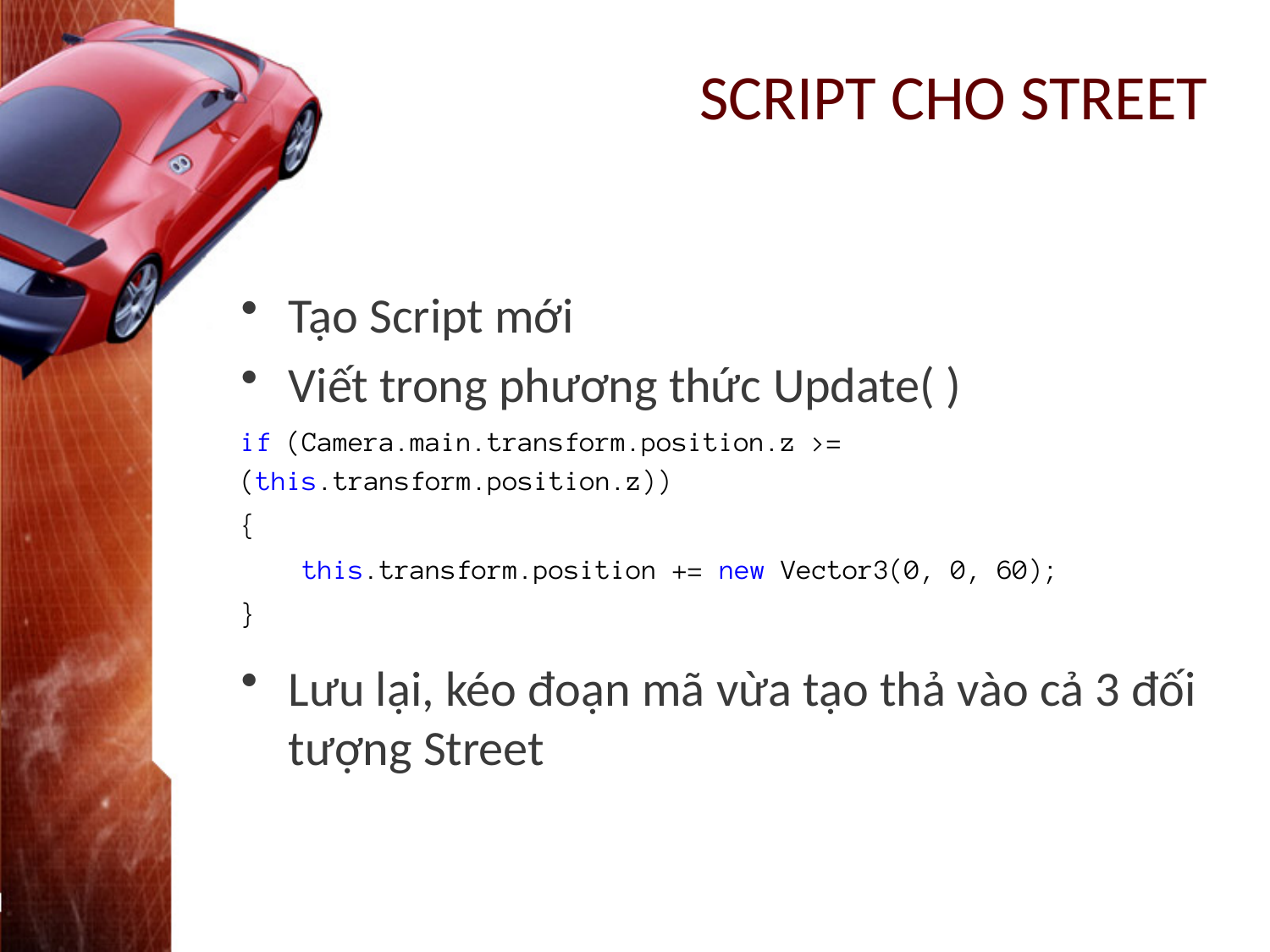

# SCRIPT CHO STREET
Tạo Script mới
Viết trong phương thức Update( )
if (Camera.main.transform.position.z >= 	(this.transform.position.z))
{
    this.transform.position += new Vector3(0, 0, 60);
}
Lưu lại, kéo đoạn mã vừa tạo thả vào cả 3 đối tượng Street